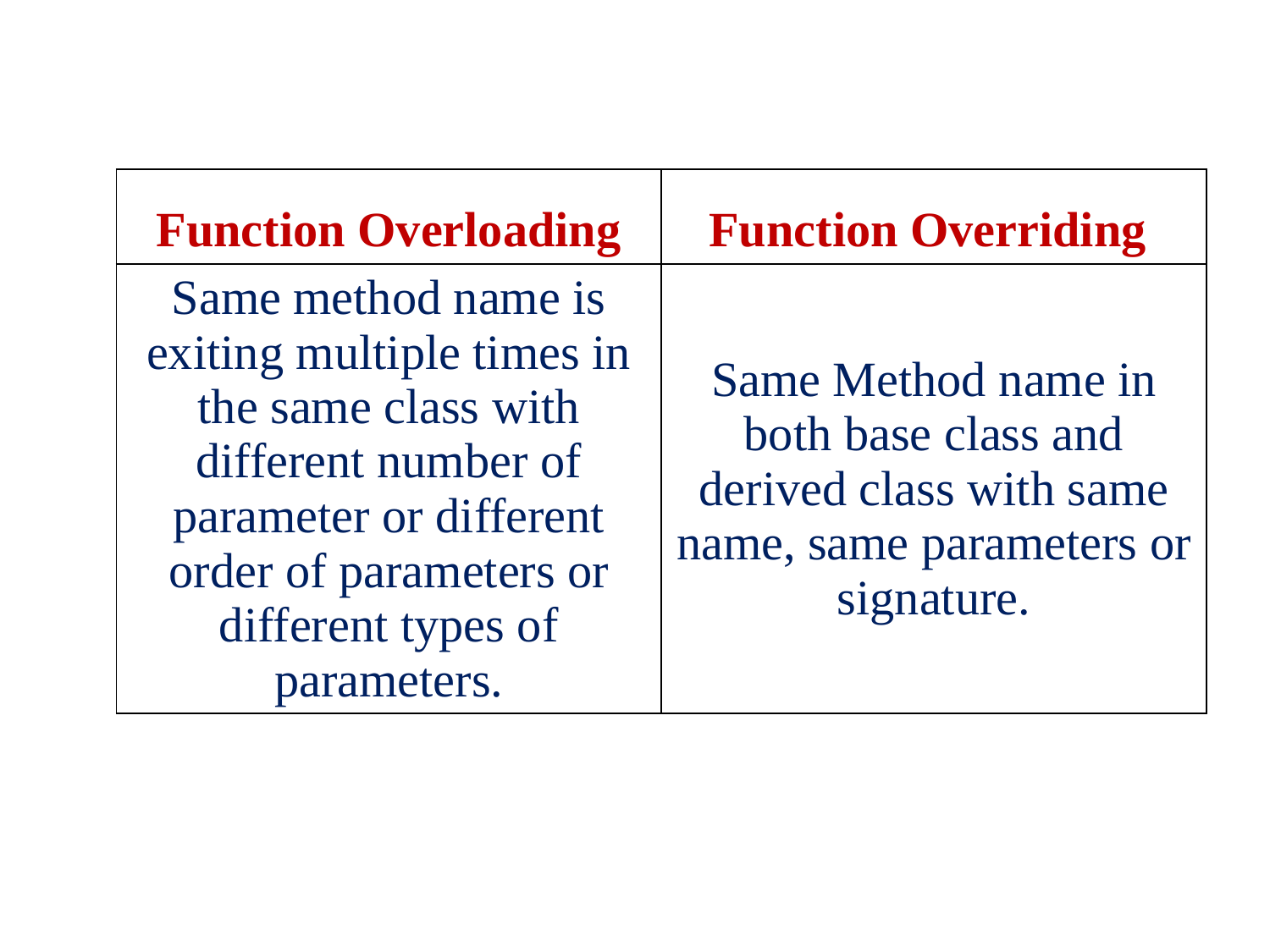

| Function Overloading | Function Overriding |
| --- | --- |
| Same method name is exiting multiple times in the same class with different number of parameter or different order of parameters or different types of parameters. | Same Method name in both base class and derived class with same name, same parameters or signature. |